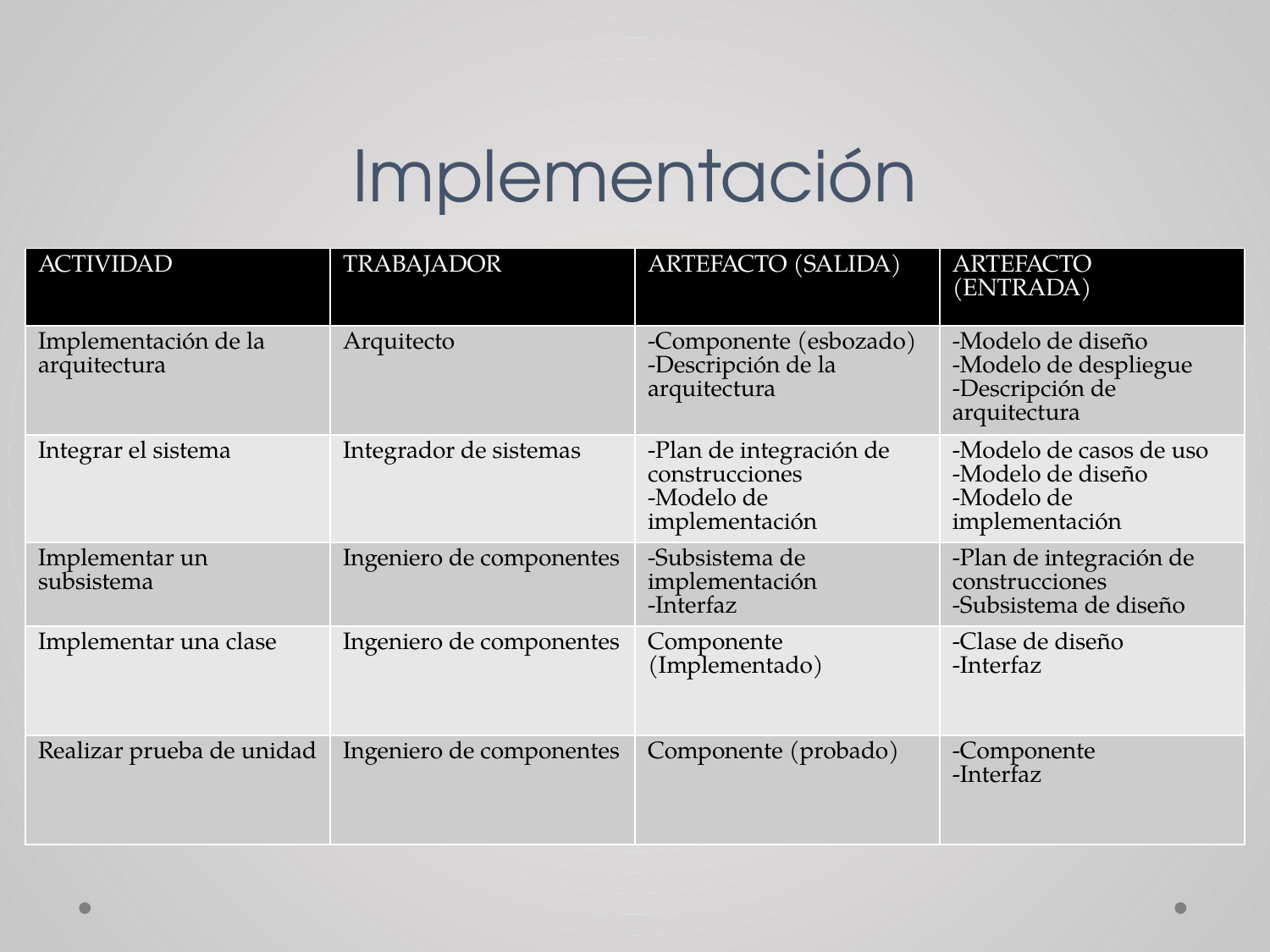

# Implementación
| ACTIVIDAD | TRABAJADOR | ARTEFACTO (SALIDA) | ARTEFACTO (ENTRADA) |
| --- | --- | --- | --- |
| Implementación de la arquitectura | Arquitecto | -Componente (esbozado) -Descripción de la arquitectura | -Modelo de diseño -Modelo de despliegue -Descripción de arquitectura |
| Integrar el sistema | Integrador de sistemas | -Plan de integración de construcciones -Modelo de implementación | -Modelo de casos de uso -Modelo de diseño -Modelo de implementación |
| Implementar un subsistema | Ingeniero de componentes | -Subsistema de implementación -Interfaz | -Plan de integración de construcciones -Subsistema de diseño |
| Implementar una clase | Ingeniero de componentes | Componente (Implementado) | -Clase de diseño -Interfaz |
| Realizar prueba de unidad | Ingeniero de componentes | Componente (probado) | -Componente -Interfaz |